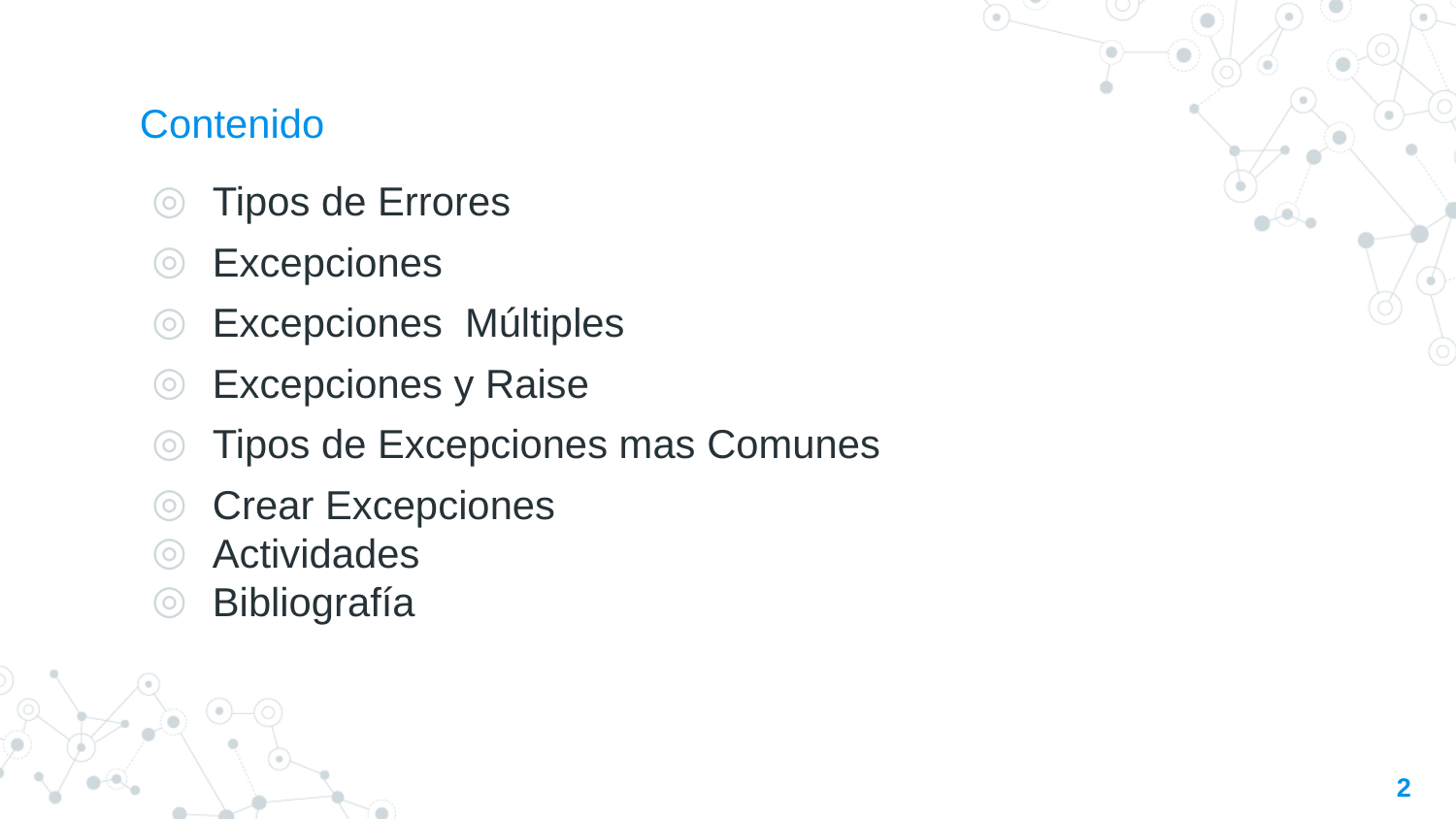

# Contenido
Tipos de Errores
Excepciones
Excepciones  Múltiples
Excepciones y Raise
Tipos de Excepciones mas Comunes
Crear Excepciones
Actividades
Bibliografía

2